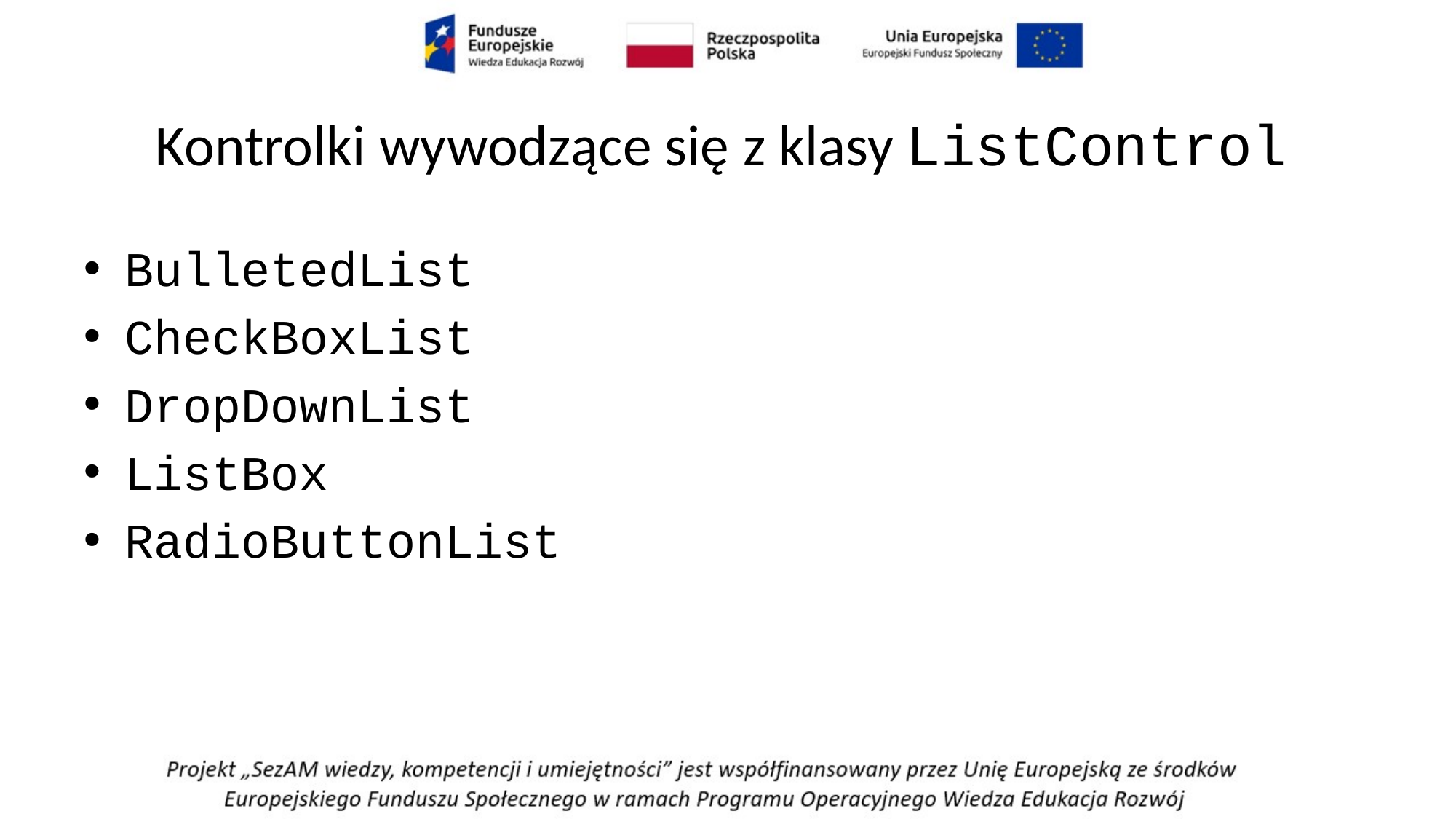

# Kontrolki wywodzące się z klasy ListControl
BulletedList
CheckBoxList
DropDownList
ListBox
RadioButtonList